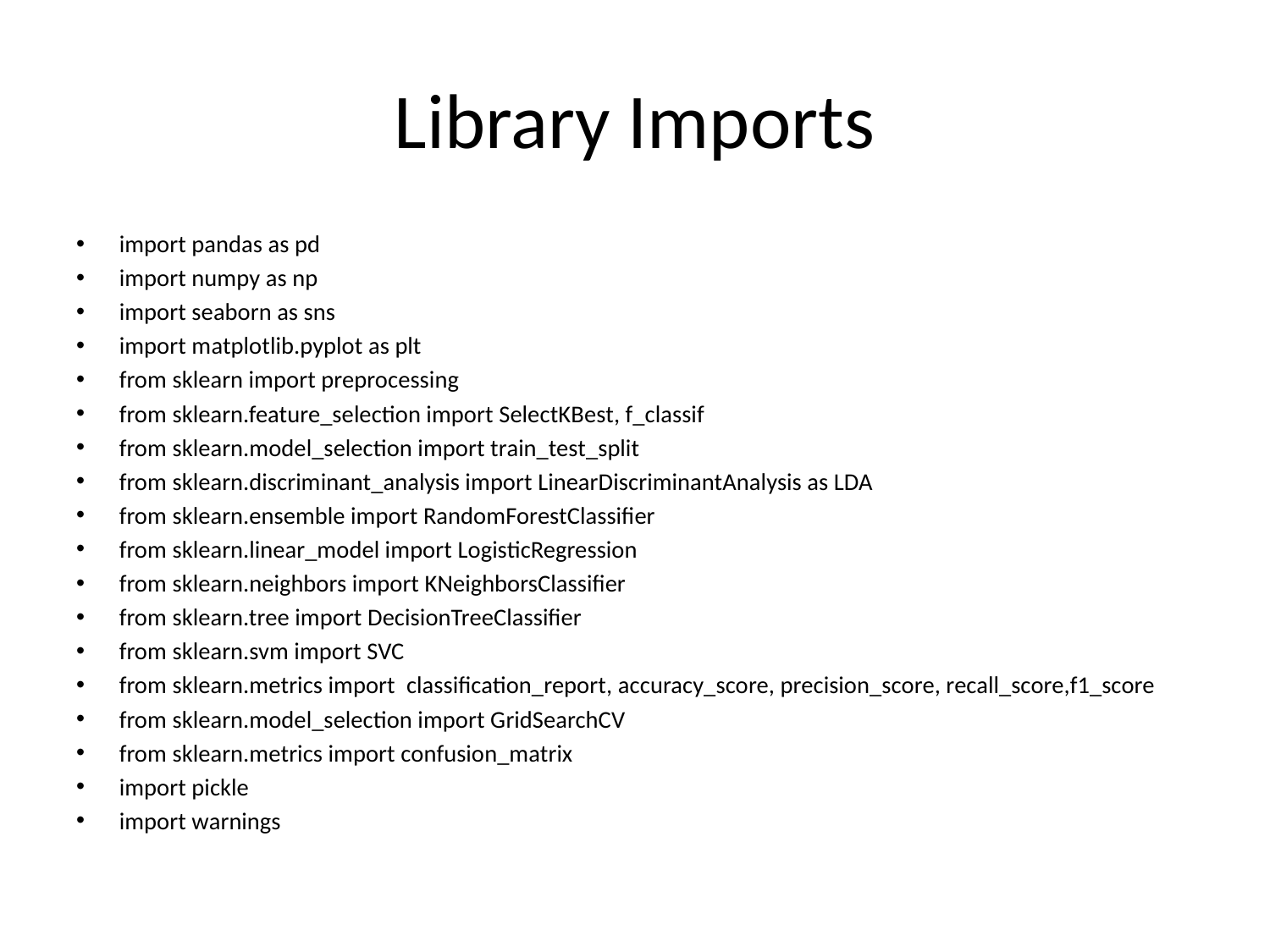

# Library Imports
import pandas as pd
import numpy as np
import seaborn as sns
import matplotlib.pyplot as plt
from sklearn import preprocessing
from sklearn.feature_selection import SelectKBest, f_classif
from sklearn.model_selection import train_test_split
from sklearn.discriminant_analysis import LinearDiscriminantAnalysis as LDA
from sklearn.ensemble import RandomForestClassifier
from sklearn.linear_model import LogisticRegression
from sklearn.neighbors import KNeighborsClassifier
from sklearn.tree import DecisionTreeClassifier
from sklearn.svm import SVC
from sklearn.metrics import  classification_report, accuracy_score, precision_score, recall_score,f1_score
from sklearn.model_selection import GridSearchCV
from sklearn.metrics import confusion_matrix
import pickle
import warnings